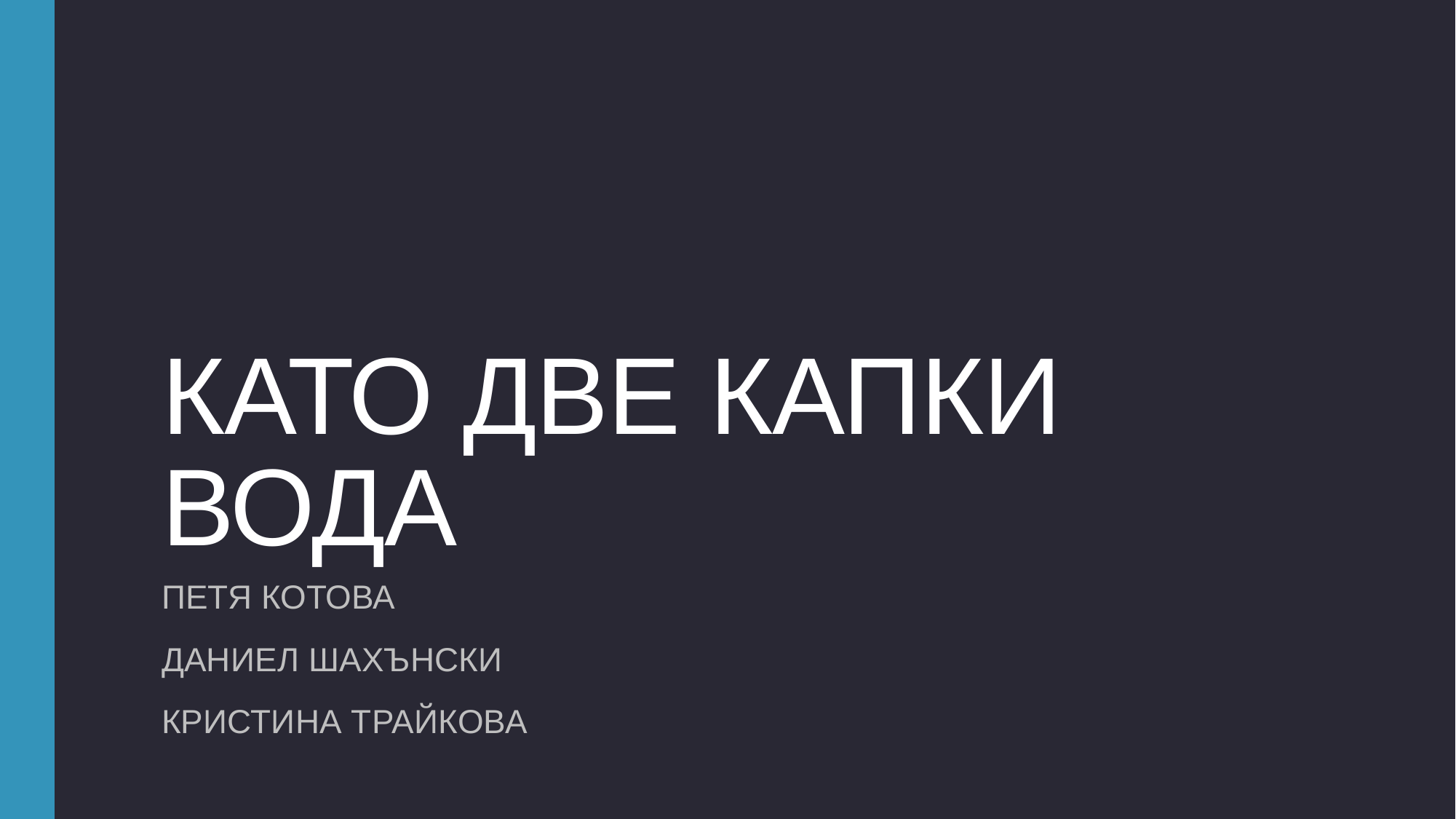

# КАТО ДВЕ КАПКИ ВОДА
ПЕТЯ КОТОВА
ДАНИЕЛ ШАХЪНСКИ
КРИСТИНА ТРАЙКОВА